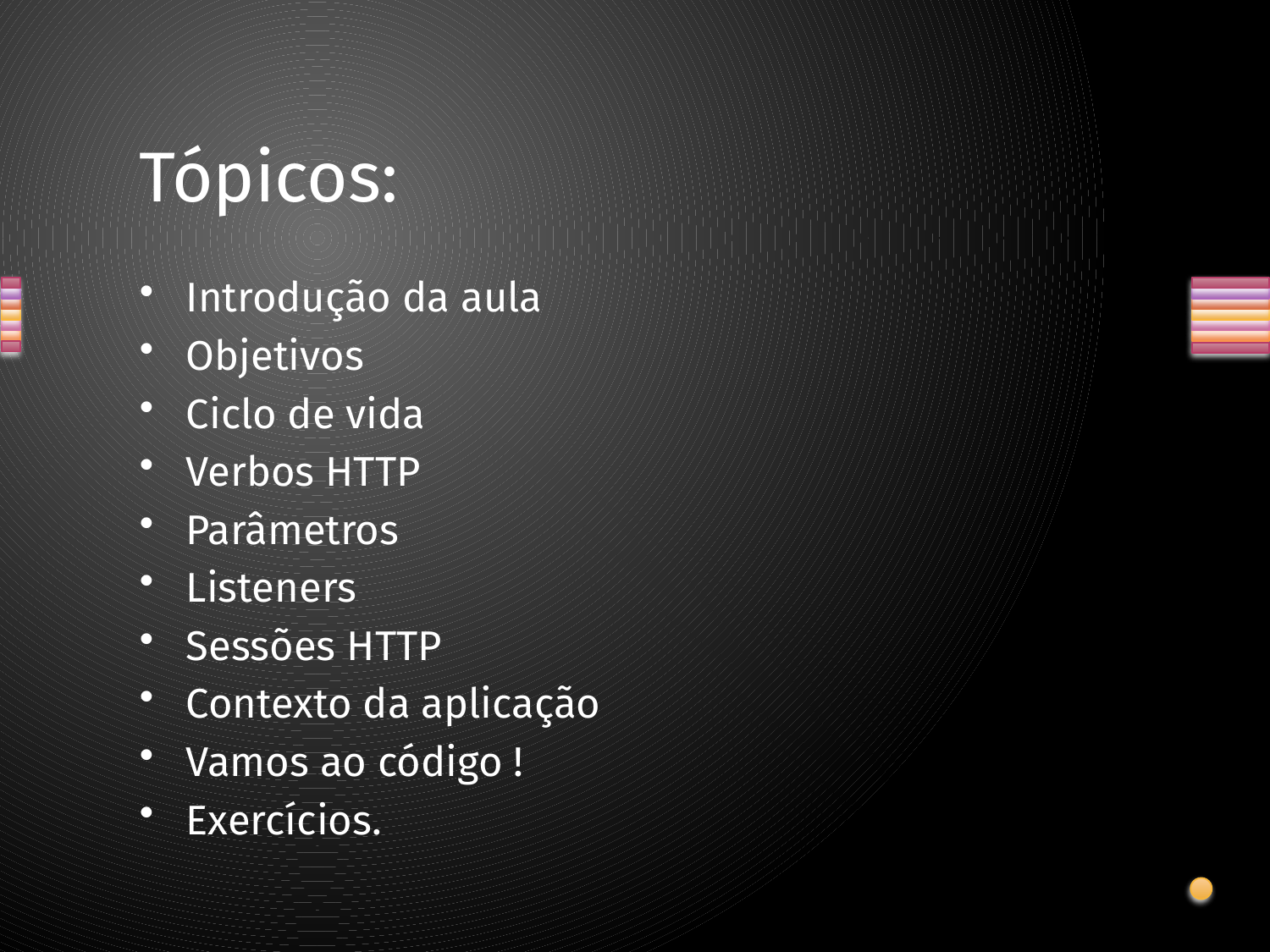

# Tópicos:

Introdução da aula
Objetivos
Ciclo de vida
Verbos HTTP
Parâmetros
Listeners
Sessões HTTP
Contexto da aplicação
Vamos ao código !
Exercícios.